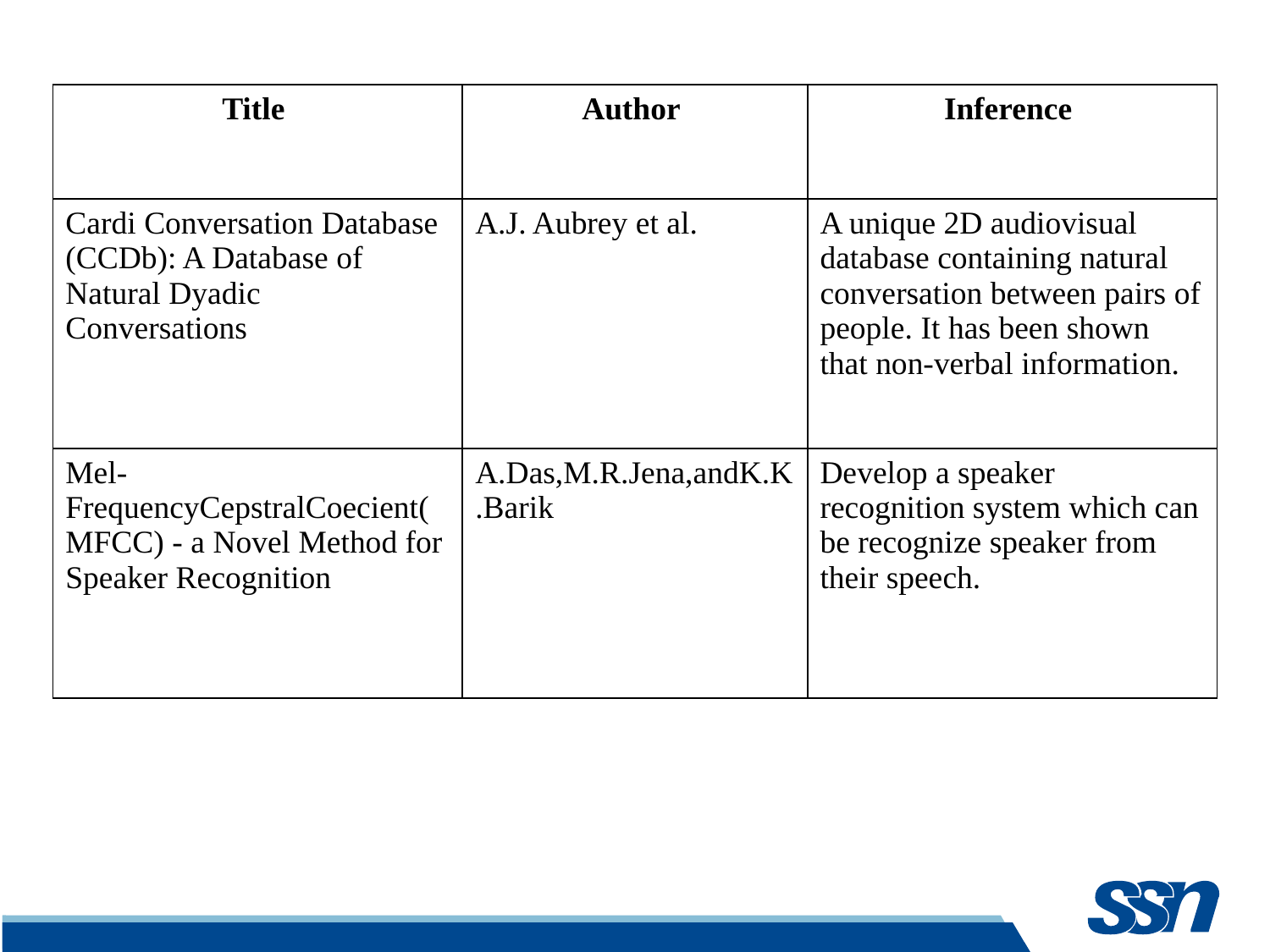

| Title | Author | Inference |
| --- | --- | --- |
| Cardi Conversation Database (CCDb): A Database of Natural Dyadic Conversations | A.J. Aubrey et al. | A unique 2D audiovisual database containing natural conversation between pairs of people. It has been shown that non-verbal information. |
| Mel- FrequencyCepstralCoecient(MFCC) - a Novel Method for Speaker Recognition | A.Das,M.R.Jena,andK.K.Barik | Develop a speaker recognition system which can be recognize speaker from their speech. |